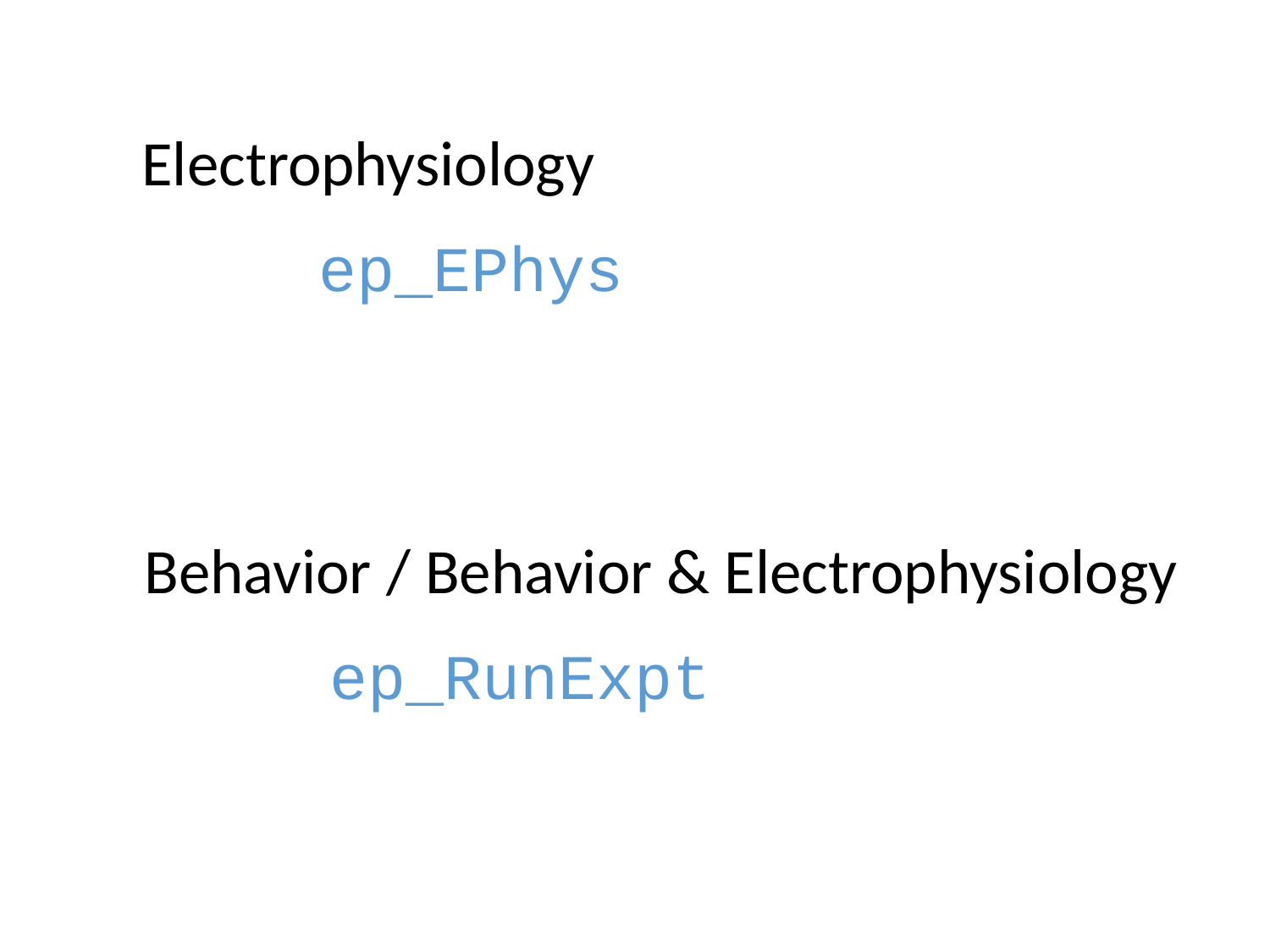

Electrophysiology
ep_EPhys
Behavior / Behavior & Electrophysiology
ep_RunExpt